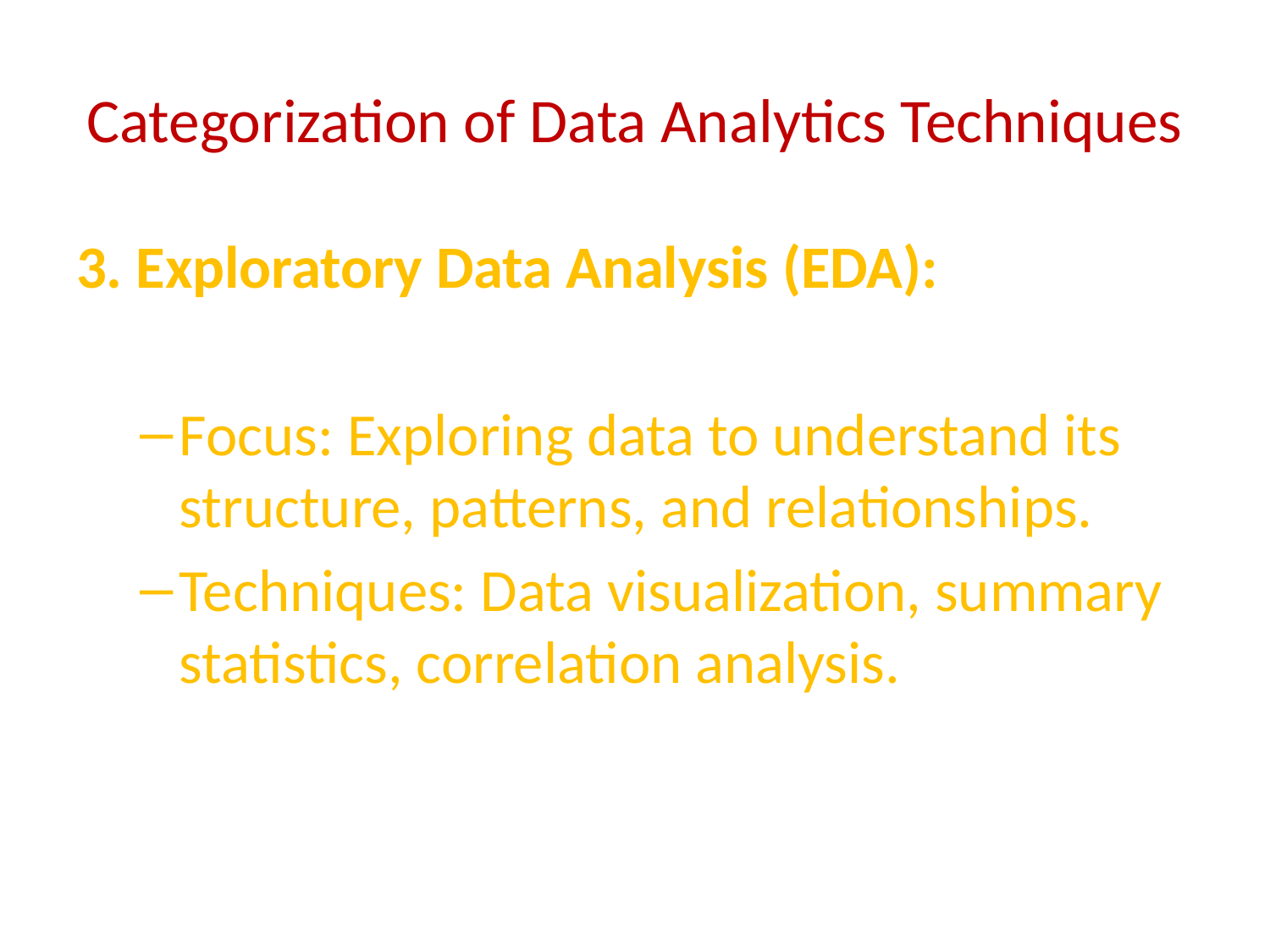

# Categorization of Data Analytics Techniques
3. Exploratory Data Analysis (EDA):

Focus: Exploring data to understand its structure, patterns, and relationships.
Techniques: Data visualization, summary statistics, correlation analysis.